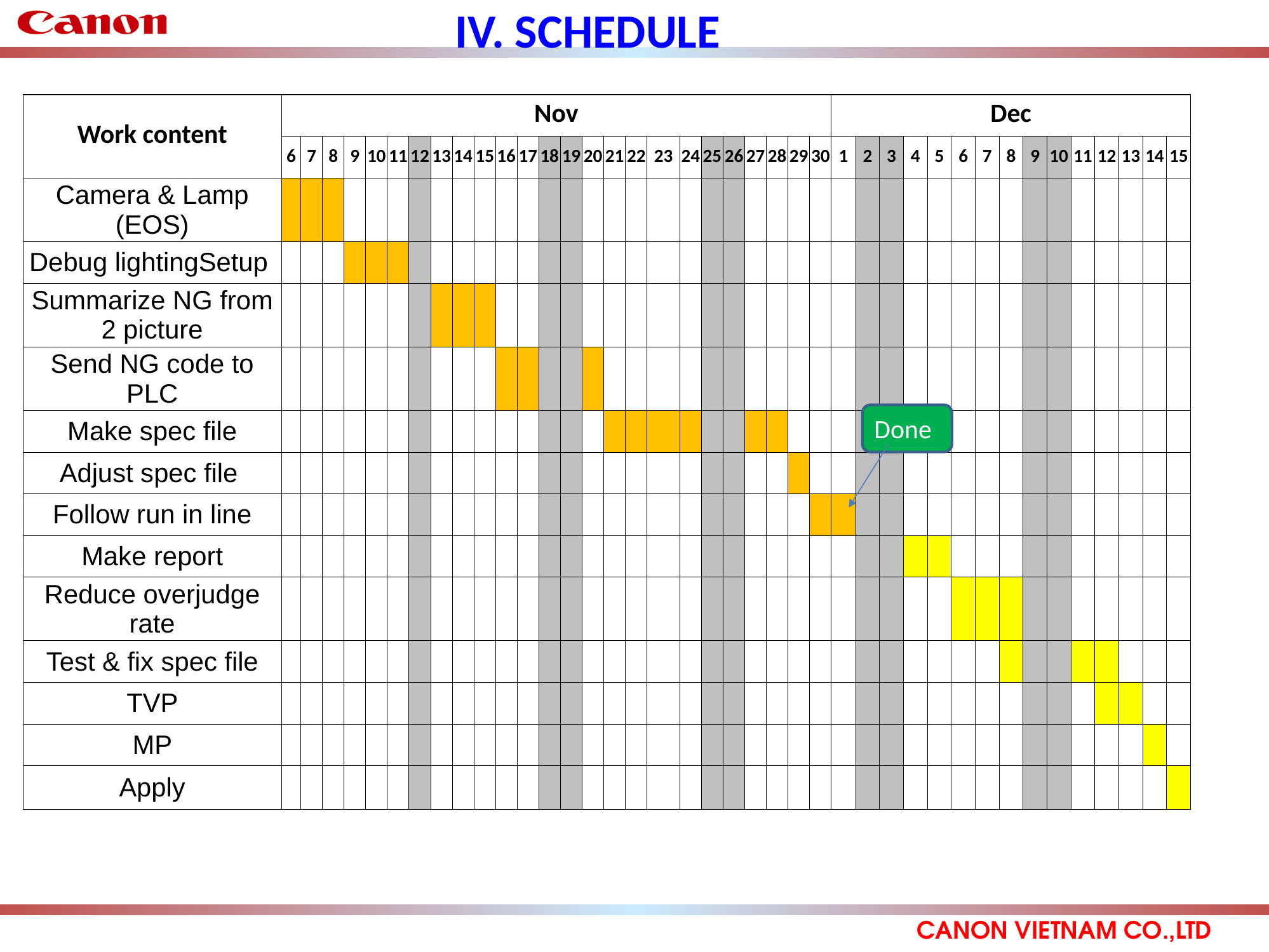

IV. SCHEDULE
| Work content | Nov |  |  |  |  |  |  |  |  |  |  |  |  |  |  |  |  |  |  |  |  |  |  |  |  | Dec |  |  |  |  |  |  |  |  |  |  |  |  |  |  |
| --- | --- | --- | --- | --- | --- | --- | --- | --- | --- | --- | --- | --- | --- | --- | --- | --- | --- | --- | --- | --- | --- | --- | --- | --- | --- | --- | --- | --- | --- | --- | --- | --- | --- | --- | --- | --- | --- | --- | --- | --- |
|  | 6 | 7 | 8 | 9 | 10 | 11 | 12 | 13 | 14 | 15 | 16 | 17 | 18 | 19 | 20 | 21 | 22 | 23 | 24 | 25 | 26 | 27 | 28 | 29 | 30 | 1 | 2 | 3 | 4 | 5 | 6 | 7 | 8 | 9 | 10 | 11 | 12 | 13 | 14 | 15 |
| Camera & Lamp (EOS) |  |  |  |  |  |  |  |  |  |  |  |  |  |  |  |  |  |  |  |  |  |  |  |  |  |  |  |  |  |  |  |  |  |  |  |  |  |  |  |  |
| Debug lightingSetup |  |  |  |  |  |  |  |  |  |  |  |  |  |  |  |  |  |  |  |  |  |  |  |  |  |  |  |  |  |  |  |  |  |  |  |  |  |  |  |  |
| Summarize NG from 2 picture |  |  |  |  |  |  |  |  |  |  |  |  |  |  |  |  |  |  |  |  |  |  |  |  |  |  |  |  |  |  |  |  |  |  |  |  |  |  |  |  |
| Send NG code to PLC |  |  |  |  |  |  |  |  |  |  |  |  |  |  |  |  |  |  |  |  |  |  |  |  |  |  |  |  |  |  |  |  |  |  |  |  |  |  |  |  |
| Make spec file |  |  |  |  |  |  |  |  |  |  |  |  |  |  |  |  |  |  |  |  |  |  |  |  |  |  |  |  |  |  |  |  |  |  |  |  |  |  |  |  |
| Adjust spec file |  |  |  |  |  |  |  |  |  |  |  |  |  |  |  |  |  |  |  |  |  |  |  |  |  |  |  |  |  |  |  |  |  |  |  |  |  |  |  |  |
| Follow run in line |  |  |  |  |  |  |  |  |  |  |  |  |  |  |  |  |  |  |  |  |  |  |  |  |  |  |  |  |  |  |  |  |  |  |  |  |  |  |  |  |
| Make report |  |  |  |  |  |  |  |  |  |  |  |  |  |  |  |  |  |  |  |  |  |  |  |  |  |  |  |  |  |  |  |  |  |  |  |  |  |  |  |  |
| Reduce overjudge rate |  |  |  |  |  |  |  |  |  |  |  |  |  |  |  |  |  |  |  |  |  |  |  |  |  |  |  |  |  |  |  |  |  |  |  |  |  |  |  |  |
| Test & fix spec file |  |  |  |  |  |  |  |  |  |  |  |  |  |  |  |  |  |  |  |  |  |  |  |  |  |  |  |  |  |  |  |  |  |  |  |  |  |  |  |  |
| TVP |  |  |  |  |  |  |  |  |  |  |  |  |  |  |  |  |  |  |  |  |  |  |  |  |  |  |  |  |  |  |  |  |  |  |  |  |  |  |  |  |
| MP |  |  |  |  |  |  |  |  |  |  |  |  |  |  |  |  |  |  |  |  |  |  |  |  |  |  |  |  |  |  |  |  |  |  |  |  |  |  |  |  |
| Apply |  |  |  |  |  |  |  |  |  |  |  |  |  |  |  |  |  |  |  |  |  |  |  |  |  |  |  |  |  |  |  |  |  |  |  |  |  |  |  |  |
Done